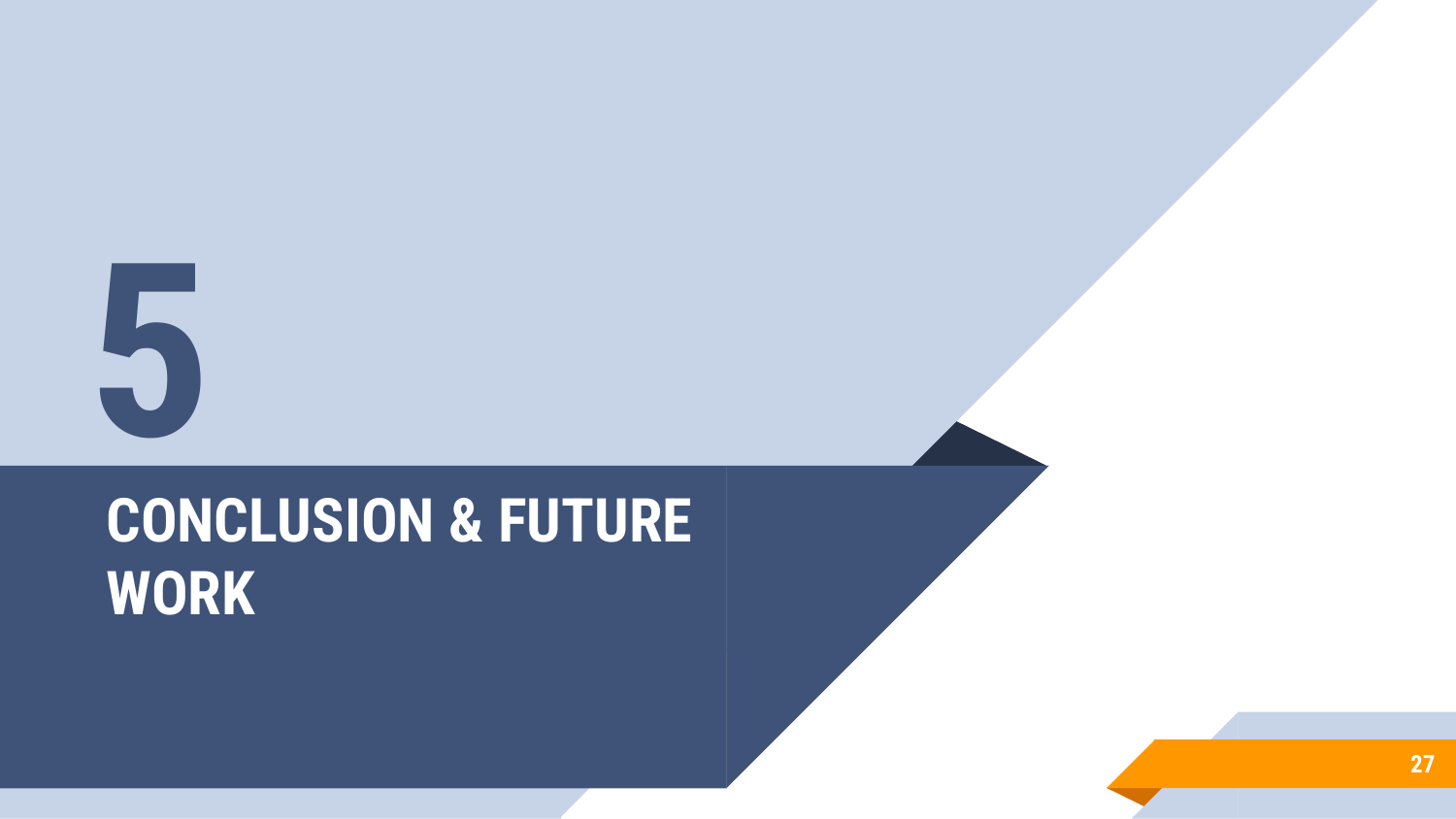

5
# CONCLUSION & FUTURE WORK
27